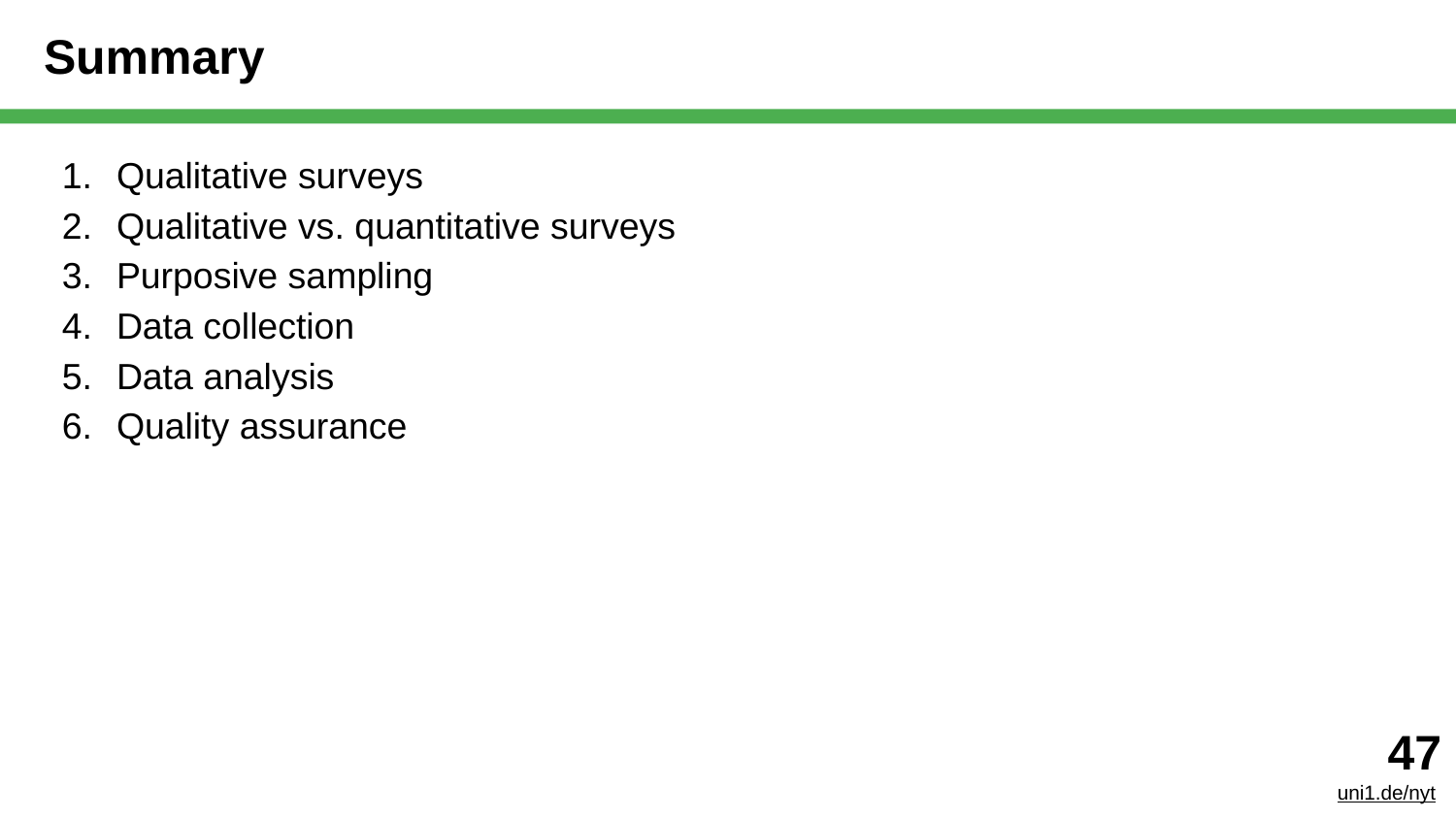

# Summary
Qualitative surveys
Qualitative vs. quantitative surveys
Purposive sampling
Data collection
Data analysis
Quality assurance
47
uni1.de/nyt